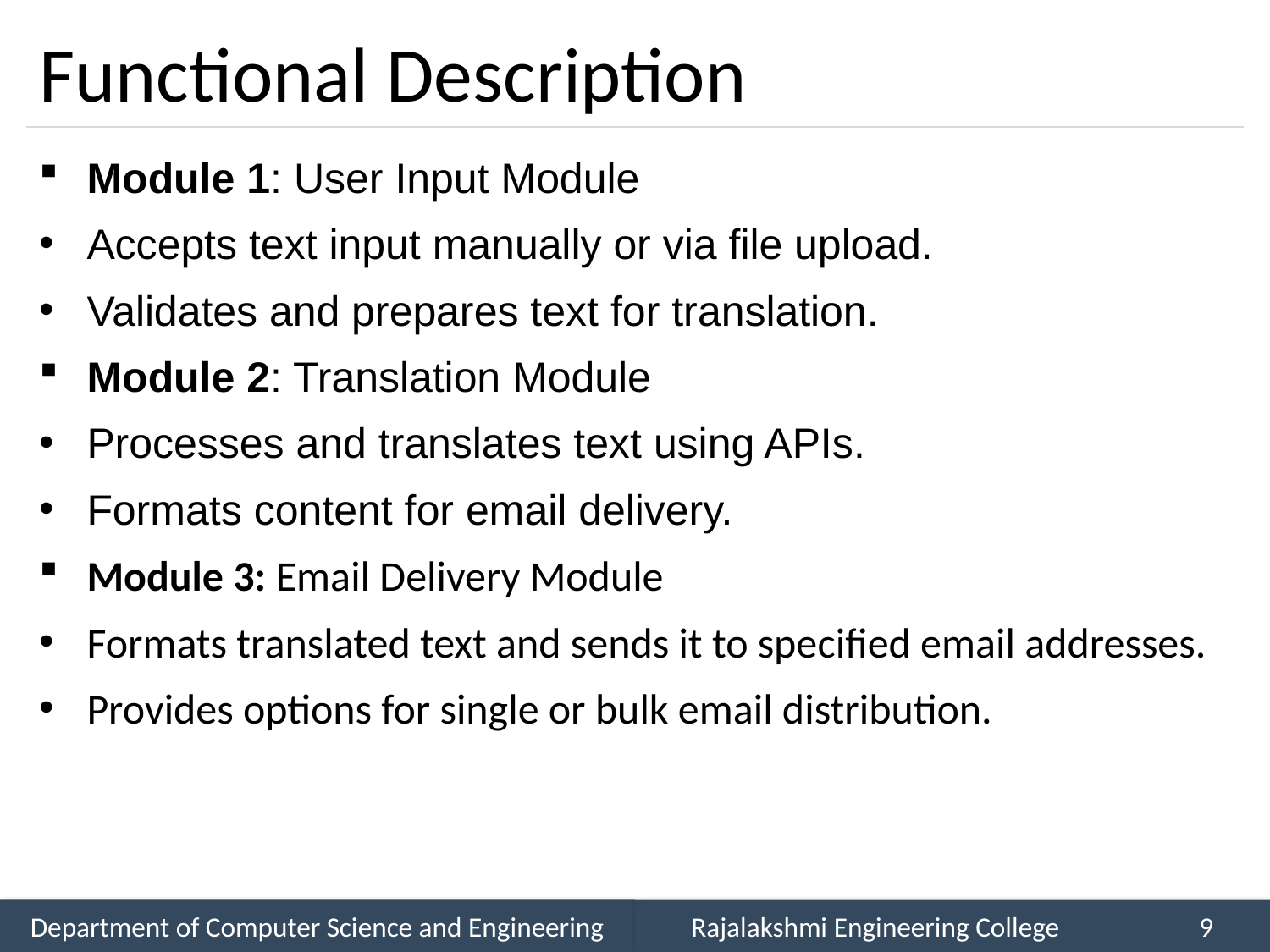

# Functional Description
Module 1: User Input Module
Accepts text input manually or via file upload.
Validates and prepares text for translation.
Module 2: Translation Module
Processes and translates text using APIs.
Formats content for email delivery.
Module 3: Email Delivery Module
Formats translated text and sends it to specified email addresses.
Provides options for single or bulk email distribution.